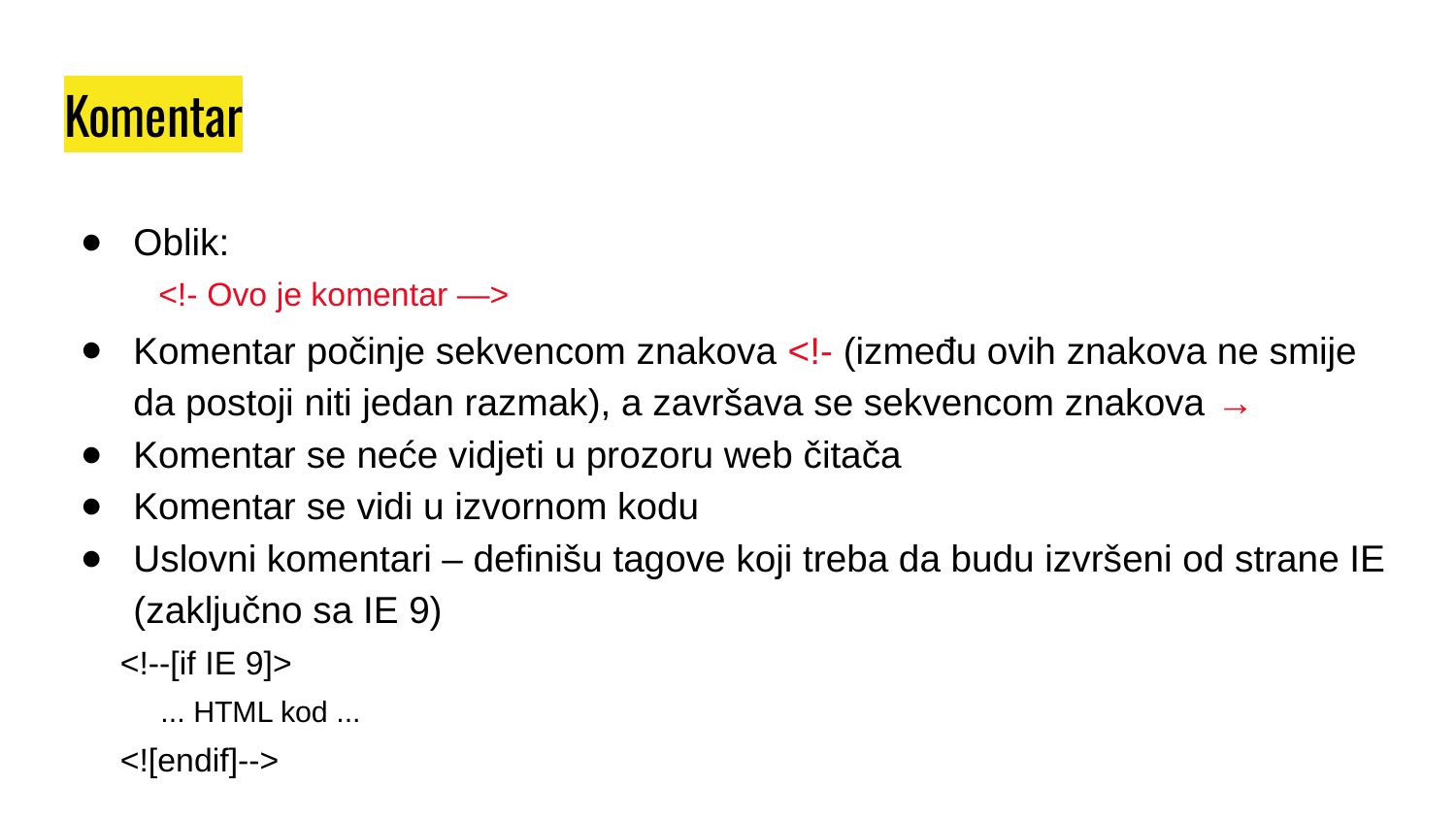

# Komentar
Oblik:
<!- Ovo je komentar —>
Komentar počinje sekvencom znakova <!- (između ovih znakova ne smije da postoji niti jedan razmak), a završava se sekvencom znakova →
Komentar se neće vidjeti u prozoru web čitača
Komentar se vidi u izvornom kodu
Uslovni komentari – definišu tagove koji treba da budu izvršeni od strane IE (zaključno sa IE 9)
<!--[if IE 9]>
... HTML kod ...
<![endif]-->